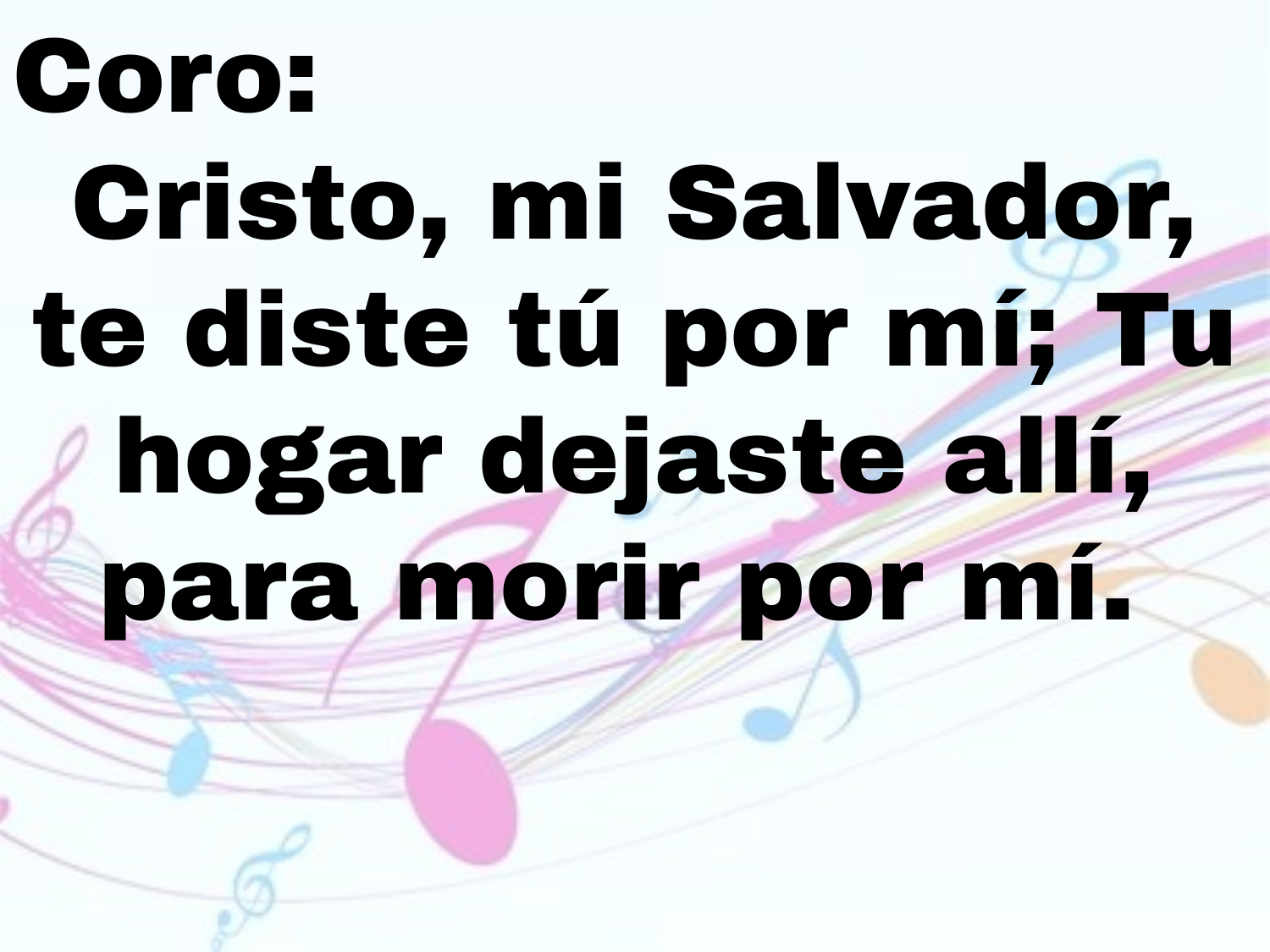

Coro:
Cristo, mi Salvador, te diste tú por mí; Tu hogar dejaste allí, para morir por mí.